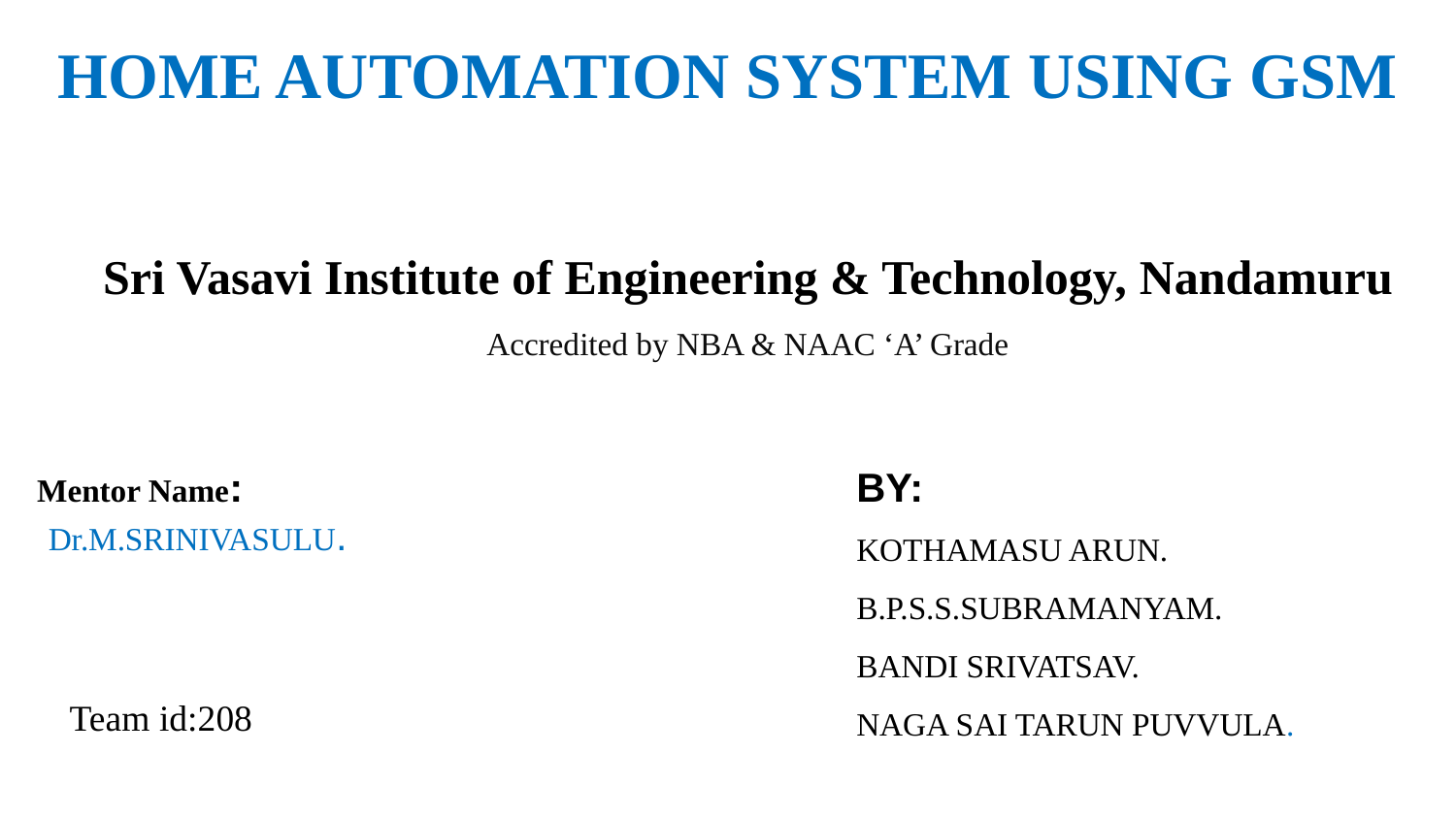

# HOME AUTOMATION SYSTEM USING GSM
Sri Vasavi Institute of Engineering & Technology, Nandamuru
Accredited by NBA & NAAC ‘A’ Grade
Mentor Name:
 Dr.M.SRINIVASULU.

BY:
KOTHAMASU ARUN.
B.P.S.S.SUBRAMANYAM.
BANDI SRIVATSAV.
NAGA SAI TARUN PUVVULA.
Team id:208